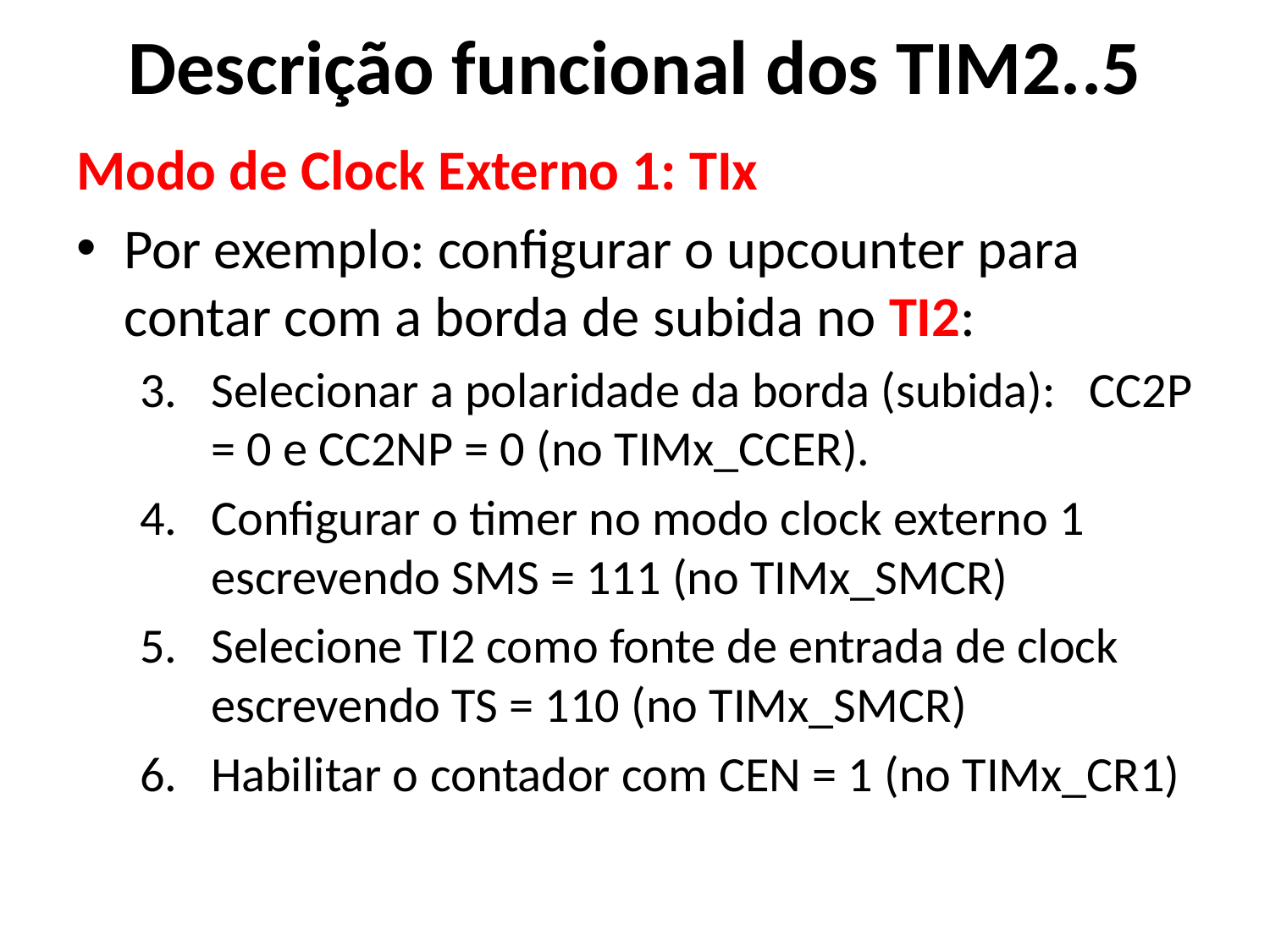

# Descrição funcional dos TIM2..5
Modo de Clock Externo 1: TIx
Por exemplo: configurar o upcounter para contar com a borda de subida no TI2:
Selecionar a polaridade da borda (subida):   CC2P = 0 e CC2NP = 0 (no TIMx_CCER).
Configurar o timer no modo clock externo 1 escrevendo SMS = 111 (no TIMx_SMCR)
Selecione TI2 como fonte de entrada de clock escrevendo TS = 110 (no TIMx_SMCR)
Habilitar o contador com CEN = 1 (no TIMx_CR1)